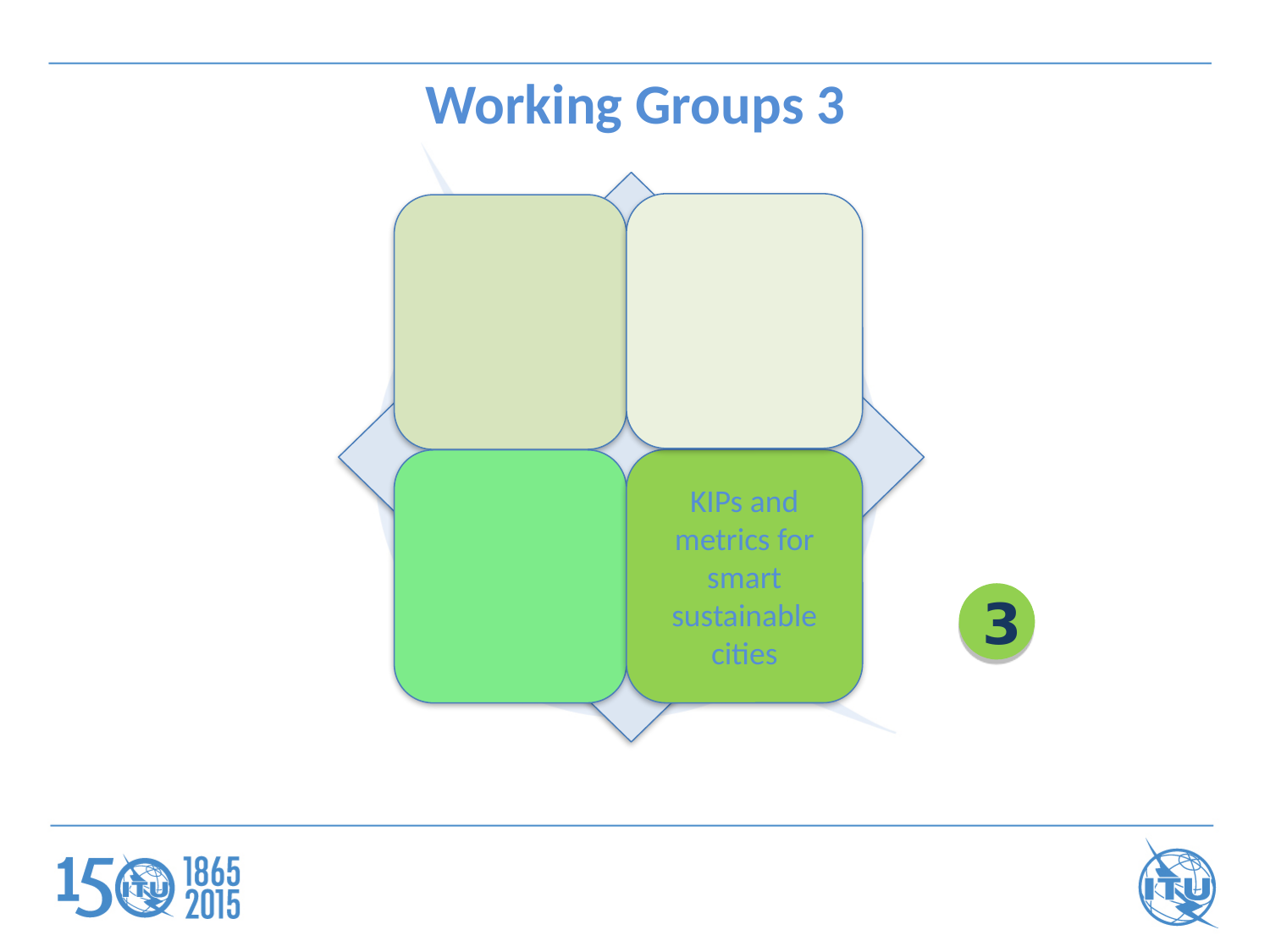

Working Groups 3

KIPs and metrics for smart sustainable cities

3